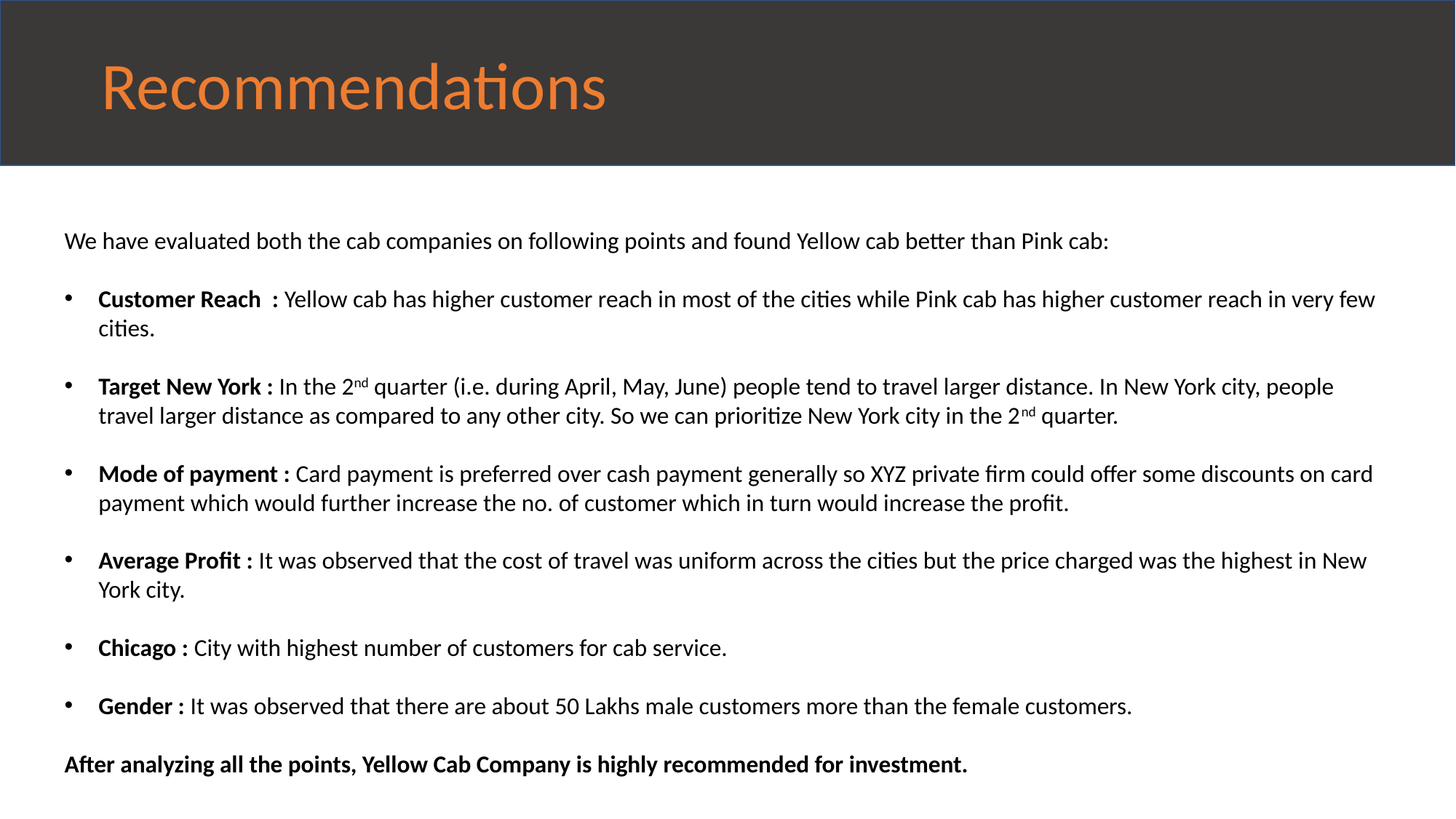

Recommendations
We have evaluated both the cab companies on following points and found Yellow cab better than Pink cab:

Customer Reach  : Yellow cab has higher customer reach in most of the cities while Pink cab has higher customer reach in very few cities.

Target New York : In the 2nd quarter (i.e. during April, May, June) people tend to travel larger distance. In New York city, people travel larger distance as compared to any other city. So we can prioritize New York city in the 2nd quarter.

Mode of payment : Card payment is preferred over cash payment generally so XYZ private firm could offer some discounts on card payment which would further increase the no. of customer which in turn would increase the profit.

Average Profit : It was observed that the cost of travel was uniform across the cities but the price charged was the highest in New York city.

Chicago : City with highest number of customers for cab service.

Gender : It was observed that there are about 50 Lakhs male customers more than the female customers.

After analyzing all the points, Yellow Cab Company is highly recommended for investment.